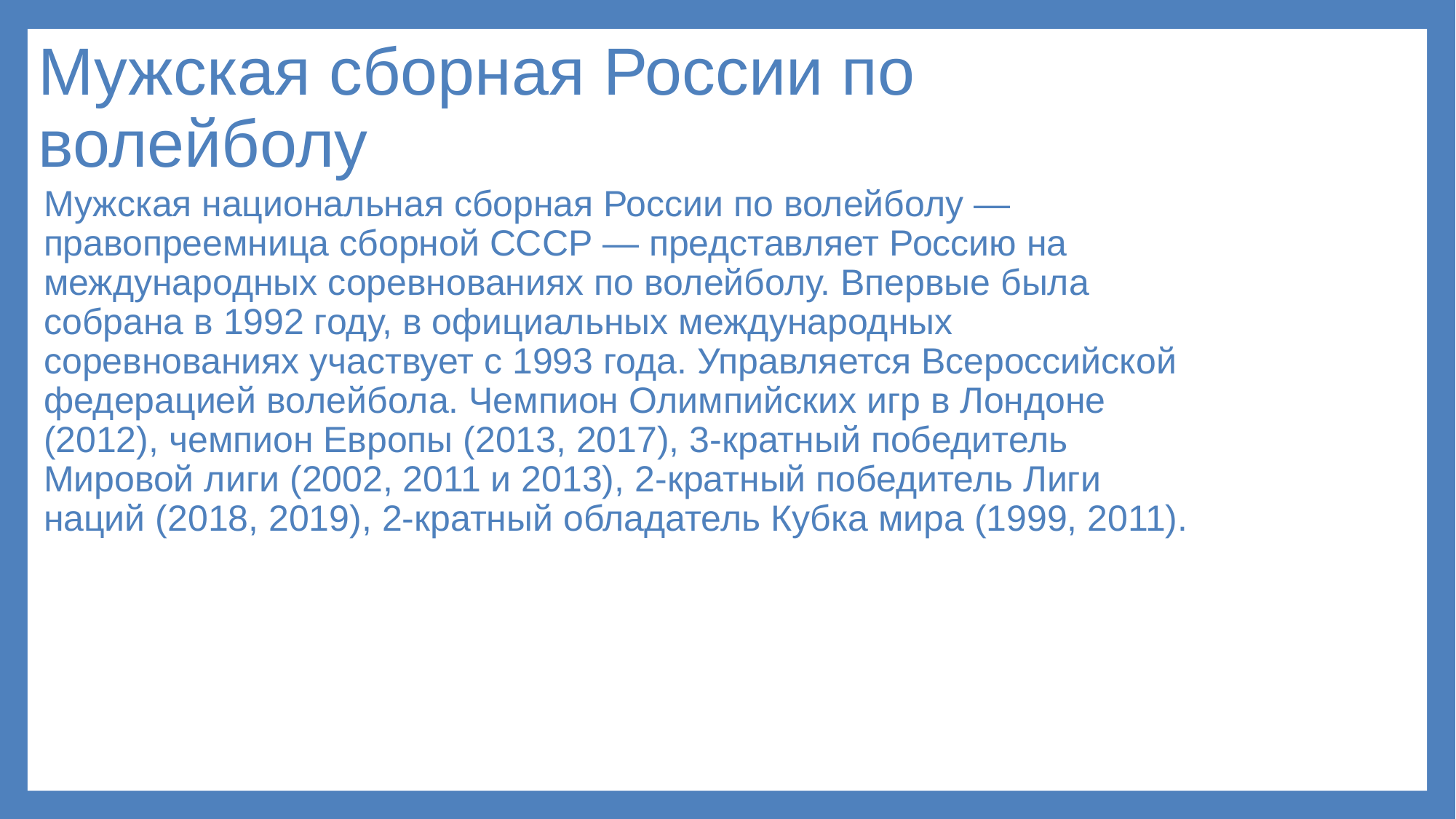

# Мужская сборная России по волейболу
Мужская национальная сборная России по волейболу — правопреемница сборной СССР — представляет Россию на международных соревнованиях по волейболу. Впервые была собрана в 1992 году, в официальных международных соревнованиях участвует с 1993 года. Управляется Всероссийской федерацией волейбола. Чемпион Олимпийских игр в Лондоне (2012), чемпион Европы (2013, 2017), 3-кратный победитель Мировой лиги (2002, 2011 и 2013), 2-кратный победитель Лиги наций (2018, 2019), 2-кратный обладатель Кубка мира (1999, 2011).